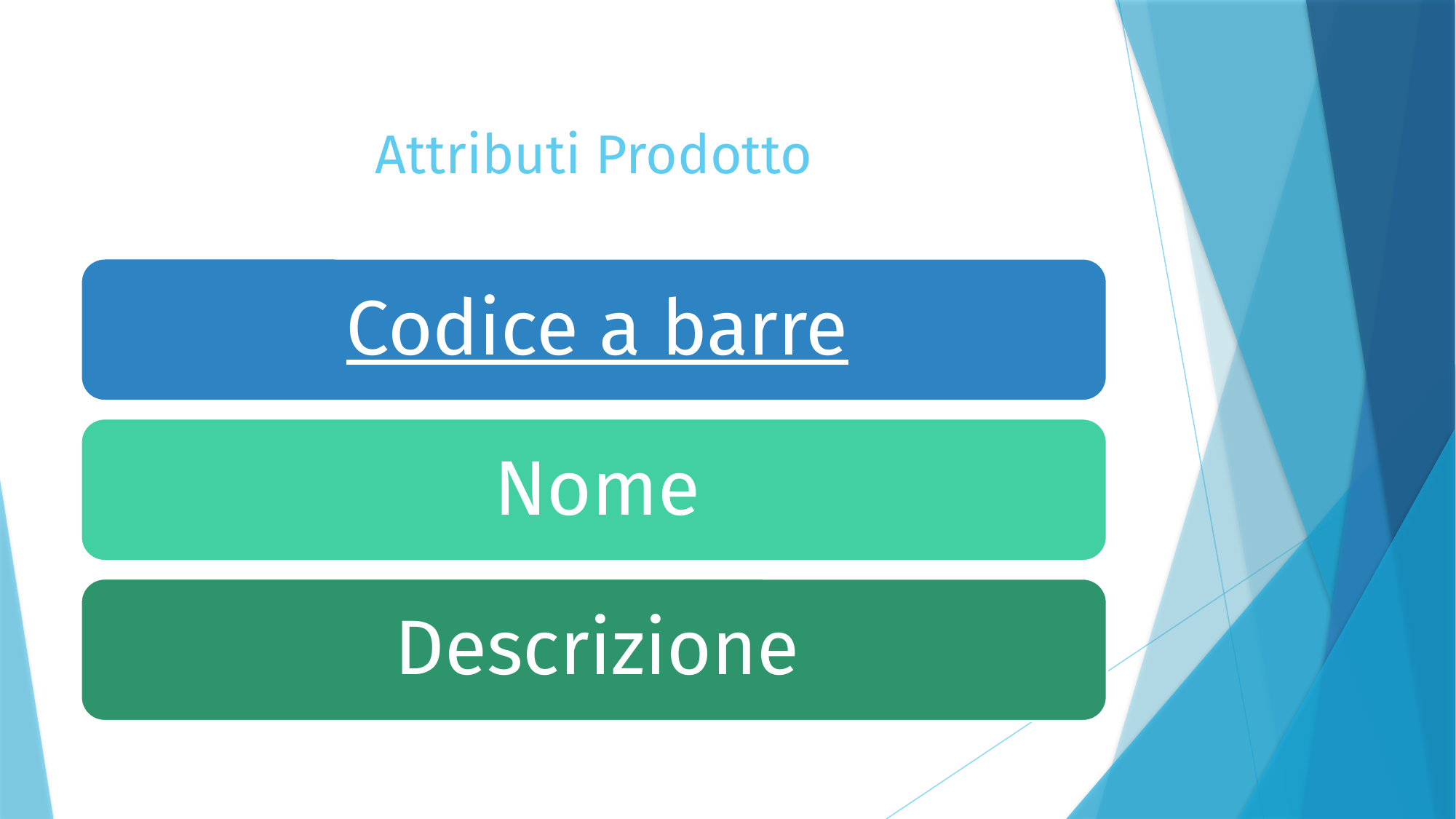

# Attributi Prodotto
Codice a barre
Nome
Descrizione